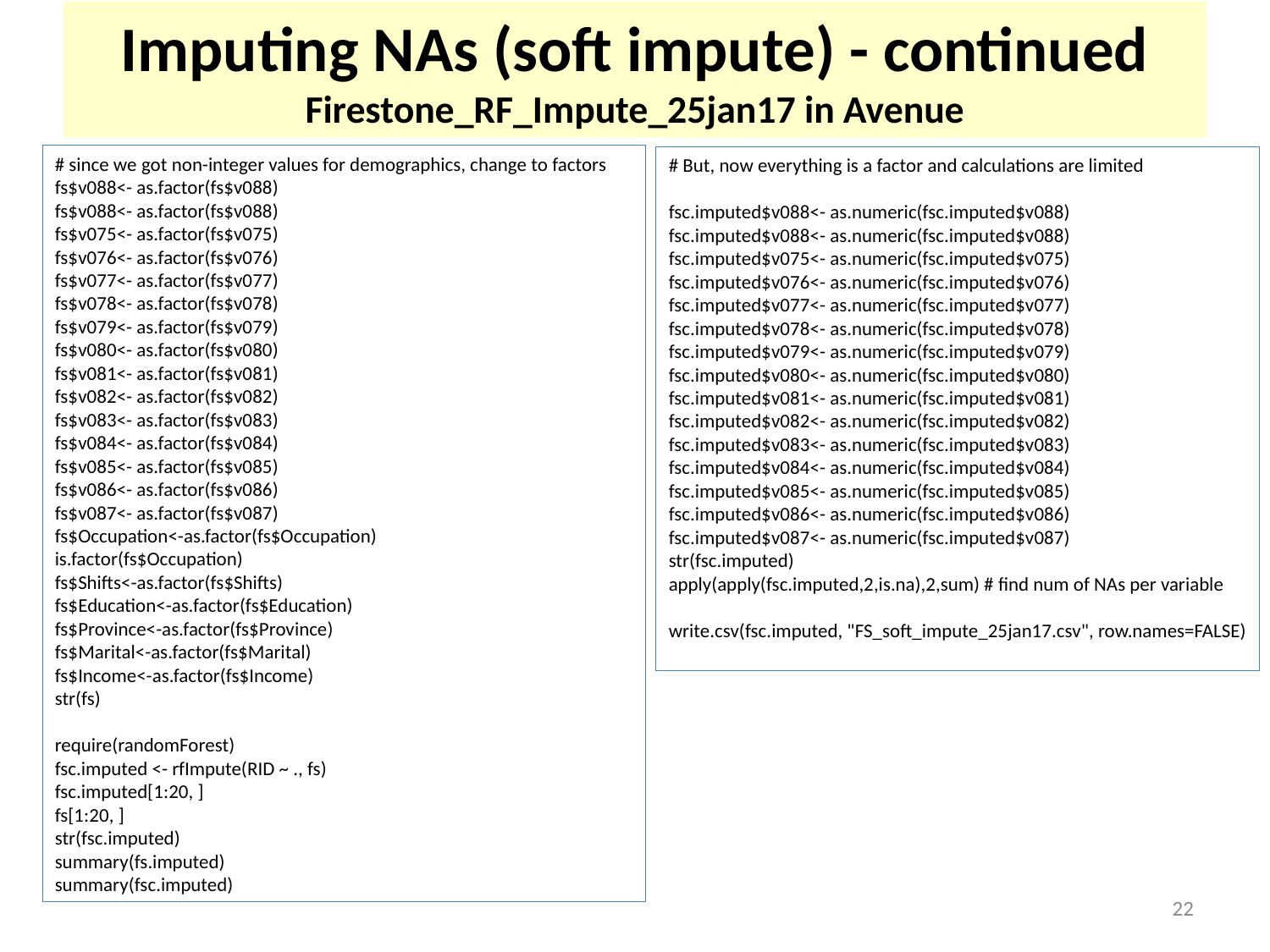

# Imputing NAs (soft impute) - continued Firestone_RF_Impute_25jan17 in Avenue
# since we got non-integer values for demographics, change to factors
fs$v088<- as.factor(fs$v088)
fs$v088<- as.factor(fs$v088)
fs$v075<- as.factor(fs$v075)
fs$v076<- as.factor(fs$v076)
fs$v077<- as.factor(fs$v077)
fs$v078<- as.factor(fs$v078)
fs$v079<- as.factor(fs$v079)
fs$v080<- as.factor(fs$v080)
fs$v081<- as.factor(fs$v081)
fs$v082<- as.factor(fs$v082)
fs$v083<- as.factor(fs$v083)
fs$v084<- as.factor(fs$v084)
fs$v085<- as.factor(fs$v085)
fs$v086<- as.factor(fs$v086)
fs$v087<- as.factor(fs$v087)
fs$Occupation<-as.factor(fs$Occupation)
is.factor(fs$Occupation)
fs$Shifts<-as.factor(fs$Shifts)
fs$Education<-as.factor(fs$Education)
fs$Province<-as.factor(fs$Province)
fs$Marital<-as.factor(fs$Marital)
fs$Income<-as.factor(fs$Income)
str(fs)

require(randomForest)
fsc.imputed <- rfImpute(RID ~ ., fs)
fsc.imputed[1:20, ]
fs[1:20, ]
str(fsc.imputed)
summary(fs.imputed)
summary(fsc.imputed)
# But, now everything is a factor and calculations are limited

fsc.imputed$v088<- as.numeric(fsc.imputed$v088)
fsc.imputed$v088<- as.numeric(fsc.imputed$v088)
fsc.imputed$v075<- as.numeric(fsc.imputed$v075)
fsc.imputed$v076<- as.numeric(fsc.imputed$v076)
fsc.imputed$v077<- as.numeric(fsc.imputed$v077)
fsc.imputed$v078<- as.numeric(fsc.imputed$v078)
fsc.imputed$v079<- as.numeric(fsc.imputed$v079)
fsc.imputed$v080<- as.numeric(fsc.imputed$v080)
fsc.imputed$v081<- as.numeric(fsc.imputed$v081)
fsc.imputed$v082<- as.numeric(fsc.imputed$v082)
fsc.imputed$v083<- as.numeric(fsc.imputed$v083)
fsc.imputed$v084<- as.numeric(fsc.imputed$v084)
fsc.imputed$v085<- as.numeric(fsc.imputed$v085)
fsc.imputed$v086<- as.numeric(fsc.imputed$v086)
fsc.imputed$v087<- as.numeric(fsc.imputed$v087)
str(fsc.imputed)
apply(apply(fsc.imputed,2,is.na),2,sum) # find num of NAs per variable

write.csv(fsc.imputed, "FS_soft_impute_25jan17.csv", row.names=FALSE)
22